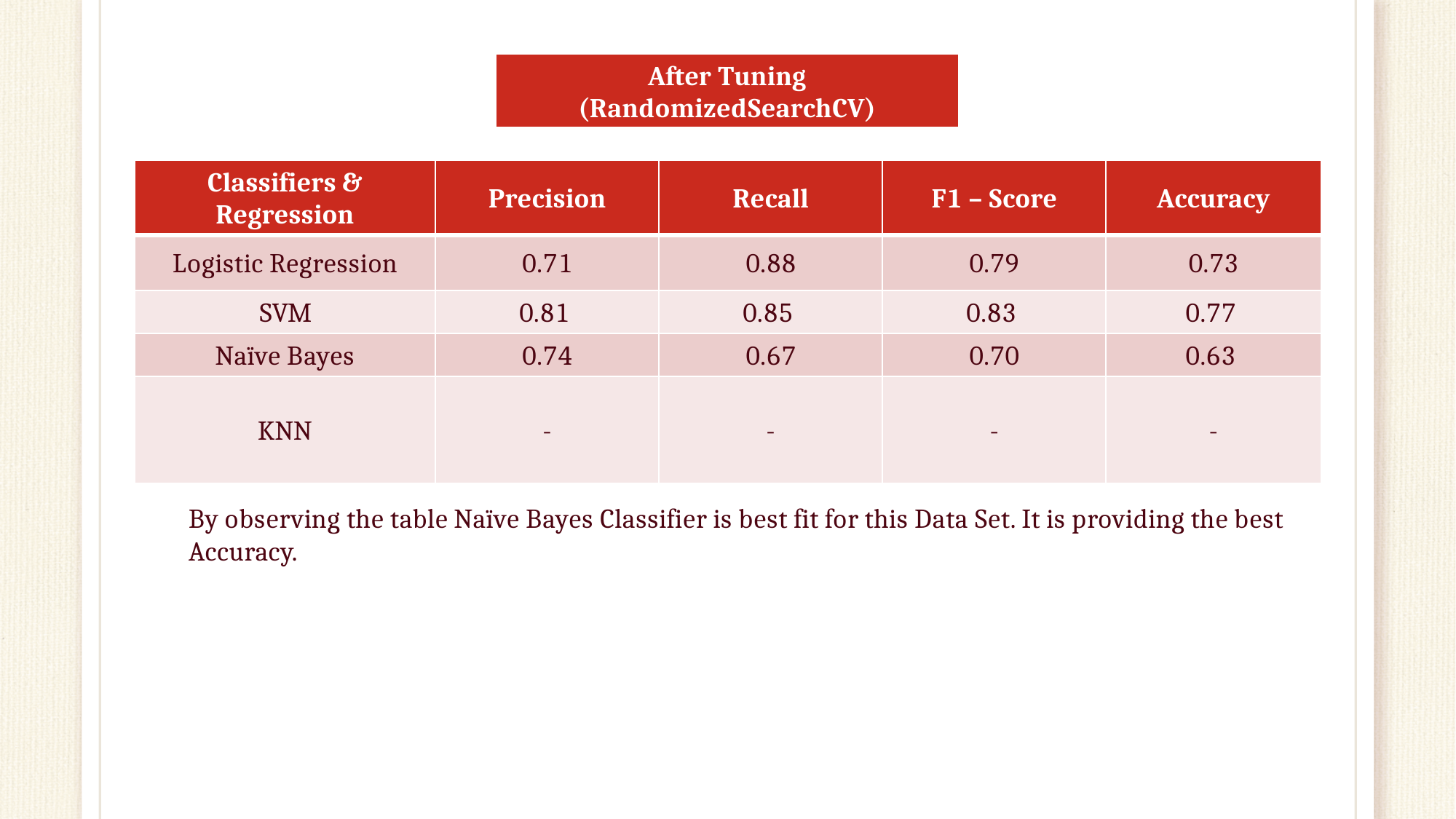

| After Tuning (RandomizedSearchCV) |
| --- |
| Classifiers & Regression | Precision | Recall | F1 – Score | Accuracy |
| --- | --- | --- | --- | --- |
| Logistic Regression | 0.71 | 0.88 | 0.79 | 0.73 |
| SVM | 0.81 | 0.85 | 0.83 | 0.77 |
| Naïve Bayes | 0.74 | 0.67 | 0.70 | 0.63 |
| KNN | - | - | - | - |
By observing the table Naïve Bayes Classifier is best fit for this Data Set. It is providing the best Accuracy.